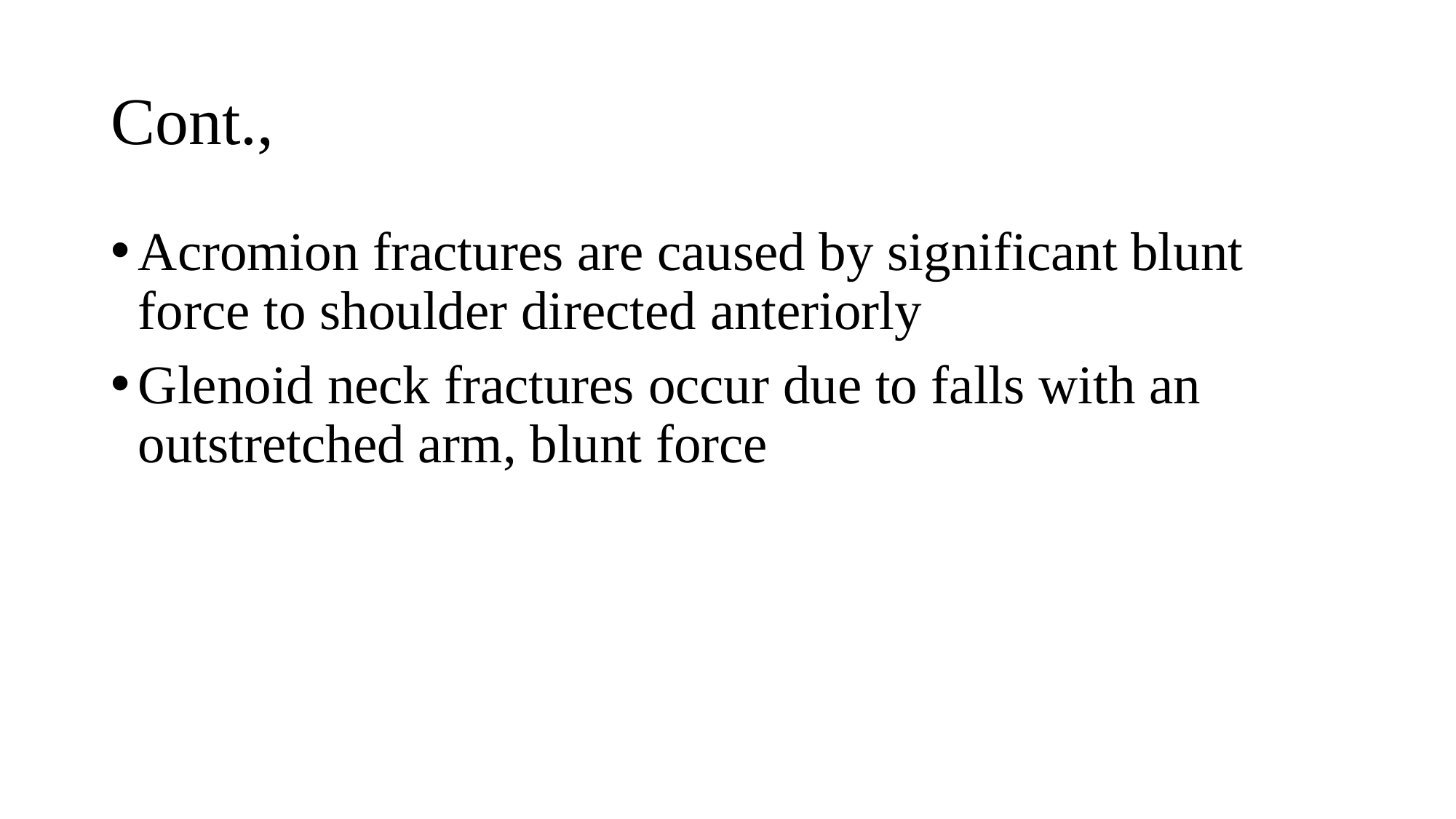

# Cont.,
Acromion fractures are caused by significant blunt force to shoulder directed anteriorly
Glenoid neck fractures occur due to falls with an outstretched arm, blunt force